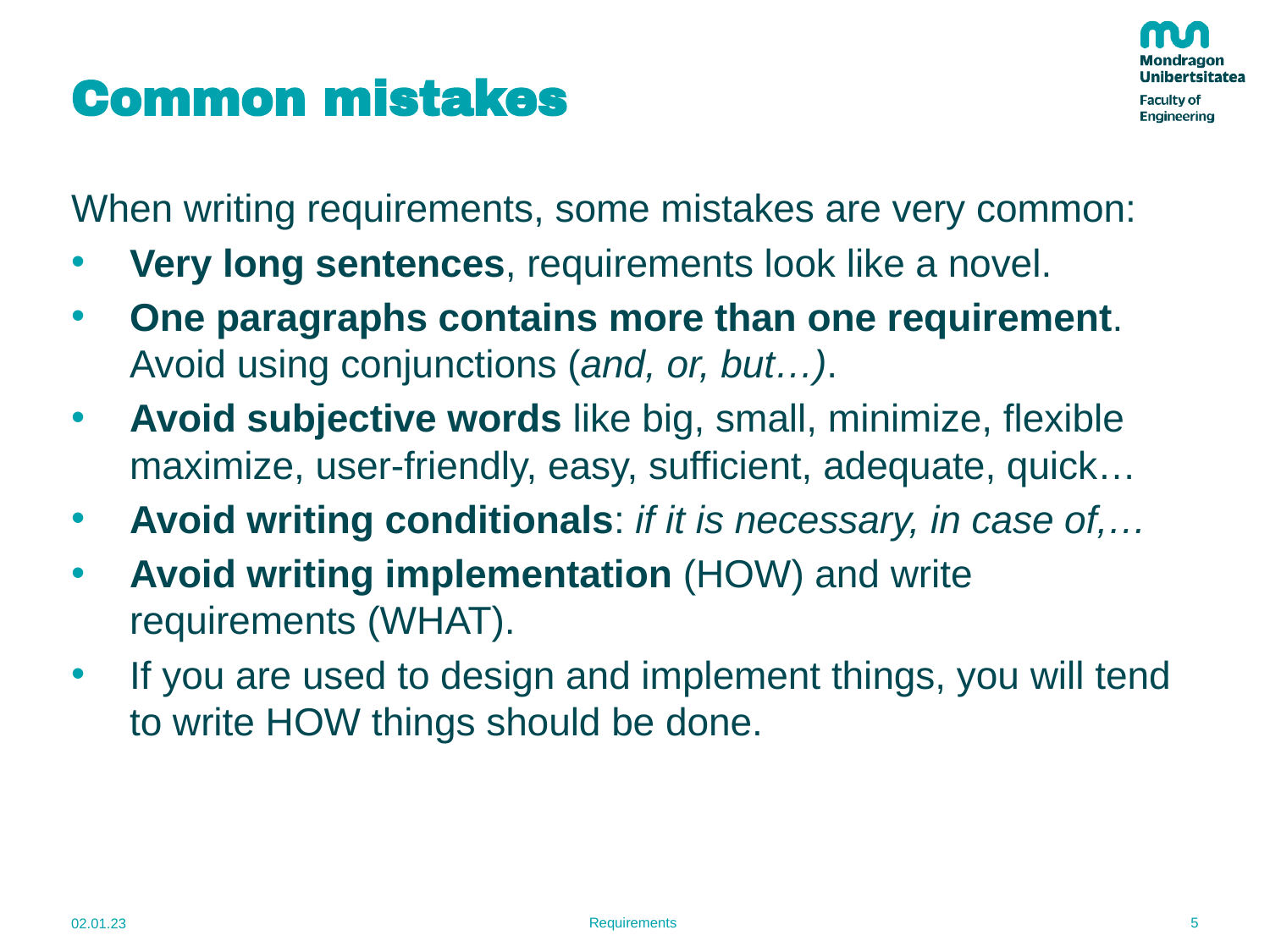

# Common mistakes
When writing requirements, some mistakes are very common:
Very long sentences, requirements look like a novel.
One paragraphs contains more than one requirement. Avoid using conjunctions (and, or, but…).
Avoid subjective words like big, small, minimize, flexible maximize, user-friendly, easy, sufficient, adequate, quick…
Avoid writing conditionals: if it is necessary, in case of,…
Avoid writing implementation (HOW) and write requirements (WHAT).
If you are used to design and implement things, you will tend to write HOW things should be done.

5
Requirements
02.01.23